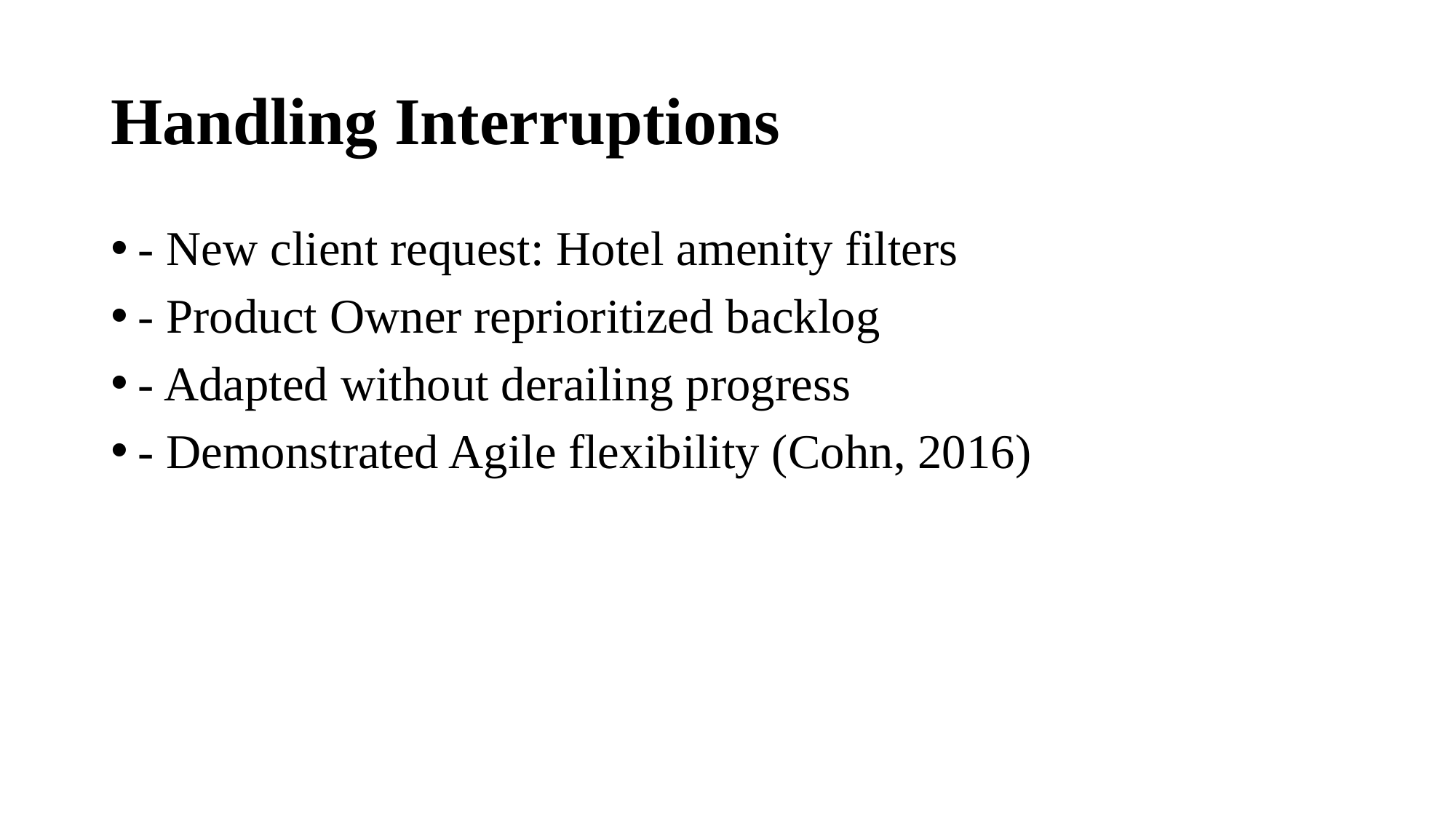

# Handling Interruptions
- New client request: Hotel amenity filters
- Product Owner reprioritized backlog
- Adapted without derailing progress
- Demonstrated Agile flexibility (Cohn, 2016)